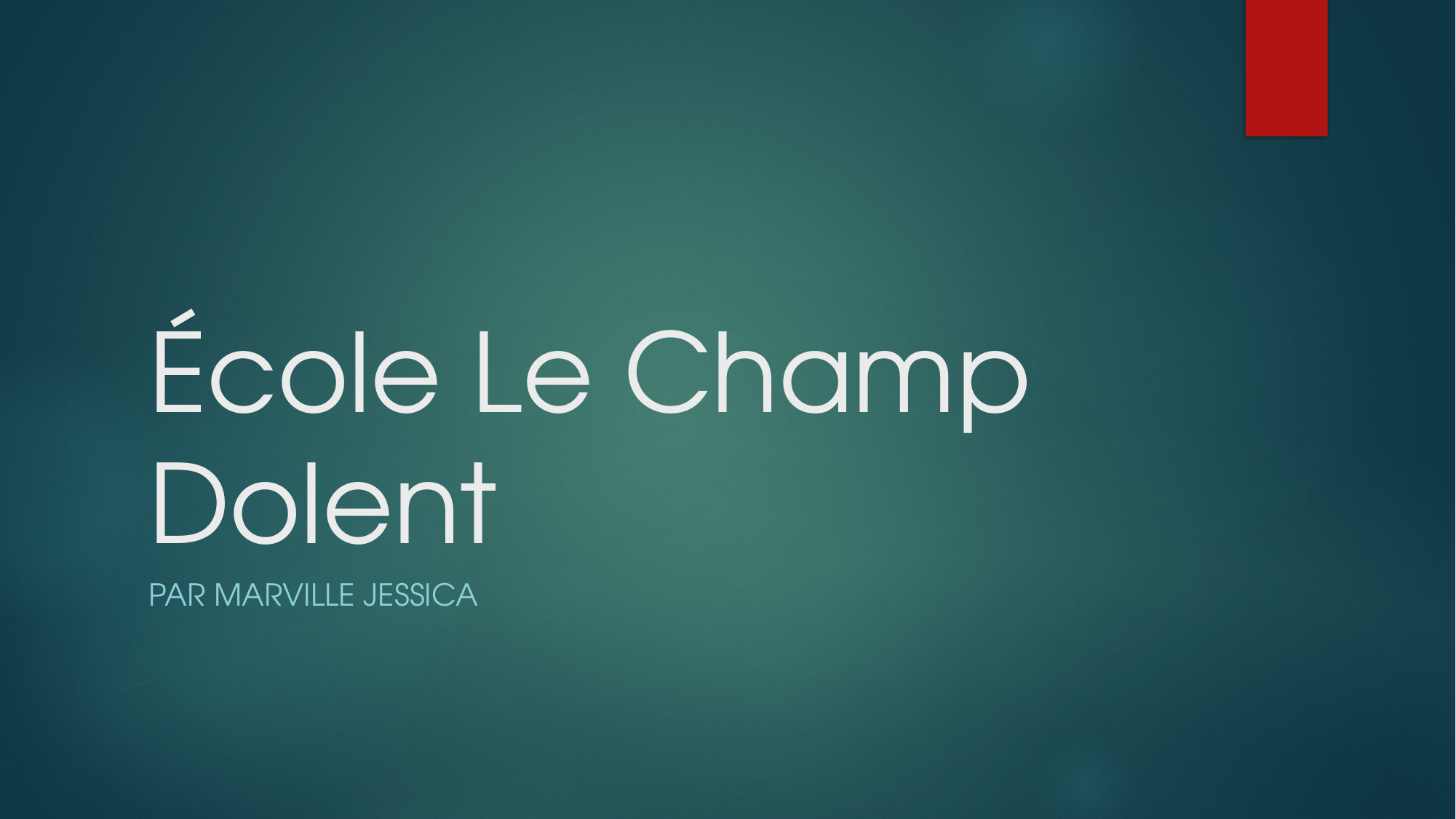

# École Le Champ Dolent
Par Marville Jessica